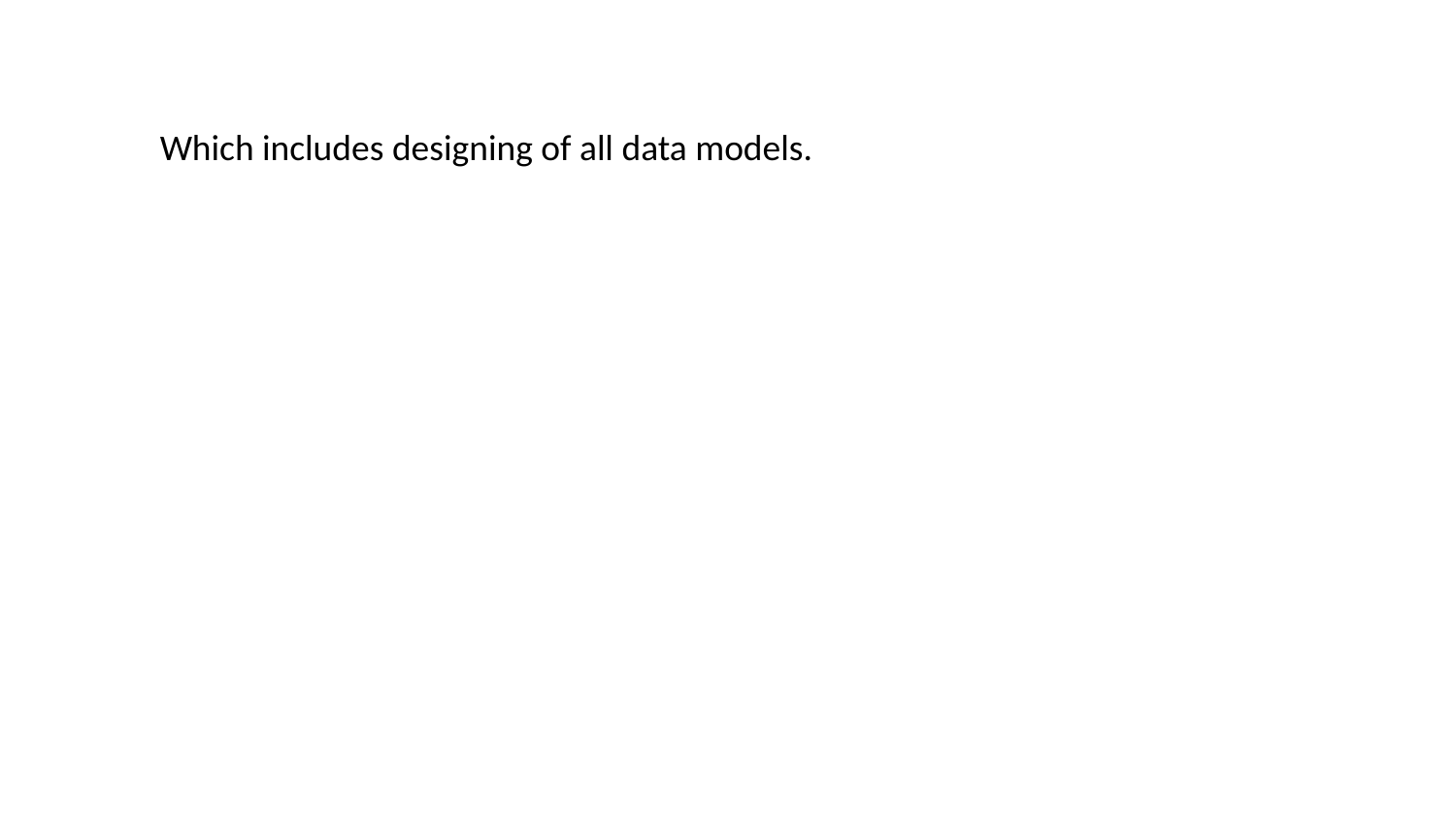

Which includes designing of all data models.